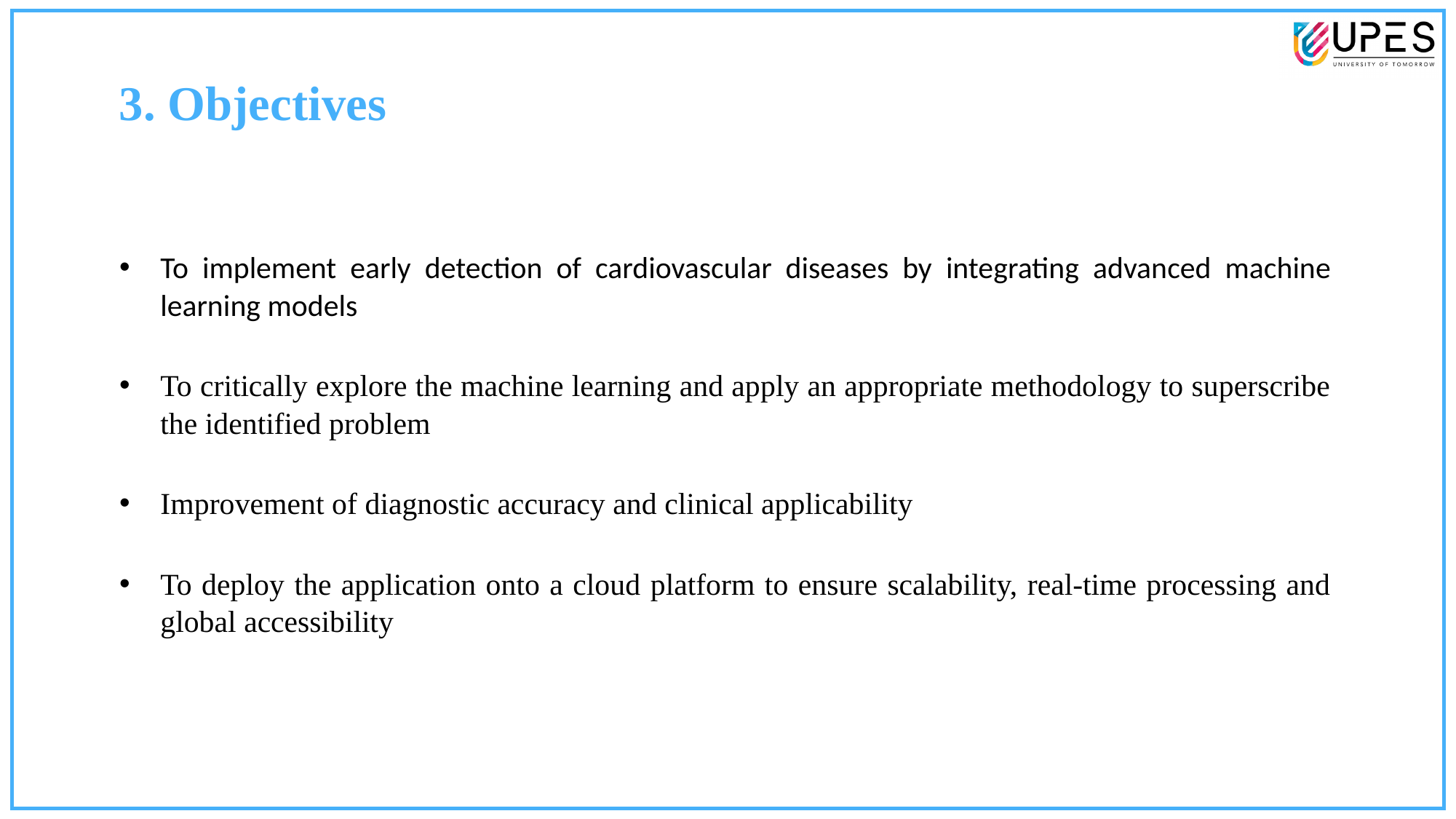

3. Objectives

To implement early detection of cardiovascular diseases by integrating advanced machine learning models

To critically explore the machine learning and apply an appropriate methodology to superscribe the identified problem

Improvement of diagnostic accuracy and clinical applicability

To deploy the application onto a cloud platform to ensure scalability, real-time processing and global accessibility